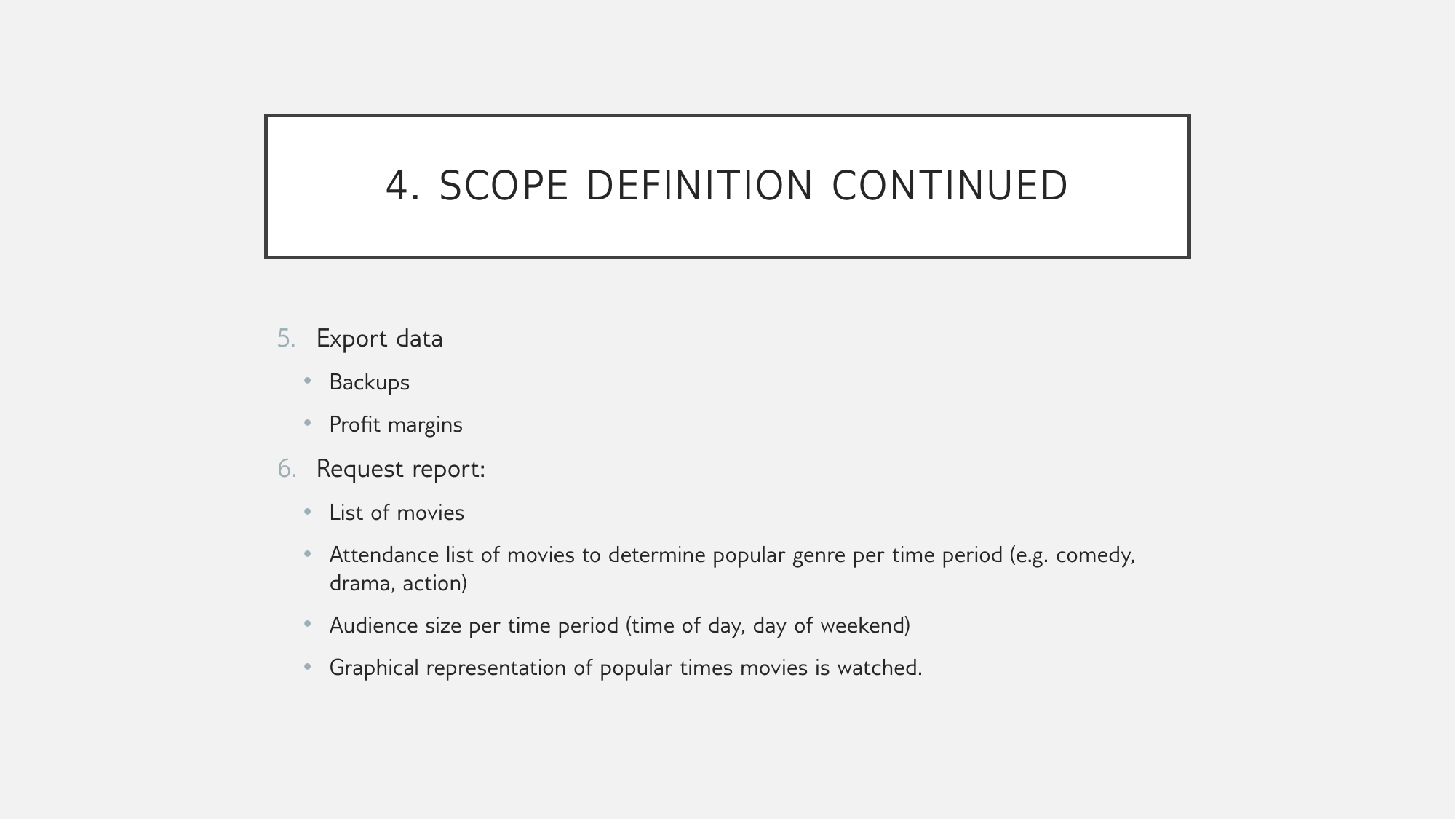

# 4. Scope Definition Continued
Export data
Backups
Profit margins
Request report:
List of movies
Attendance list of movies to determine popular genre per time period (e.g. comedy, drama, action)
Audience size per time period (time of day, day of weekend)
Graphical representation of popular times movies is watched.